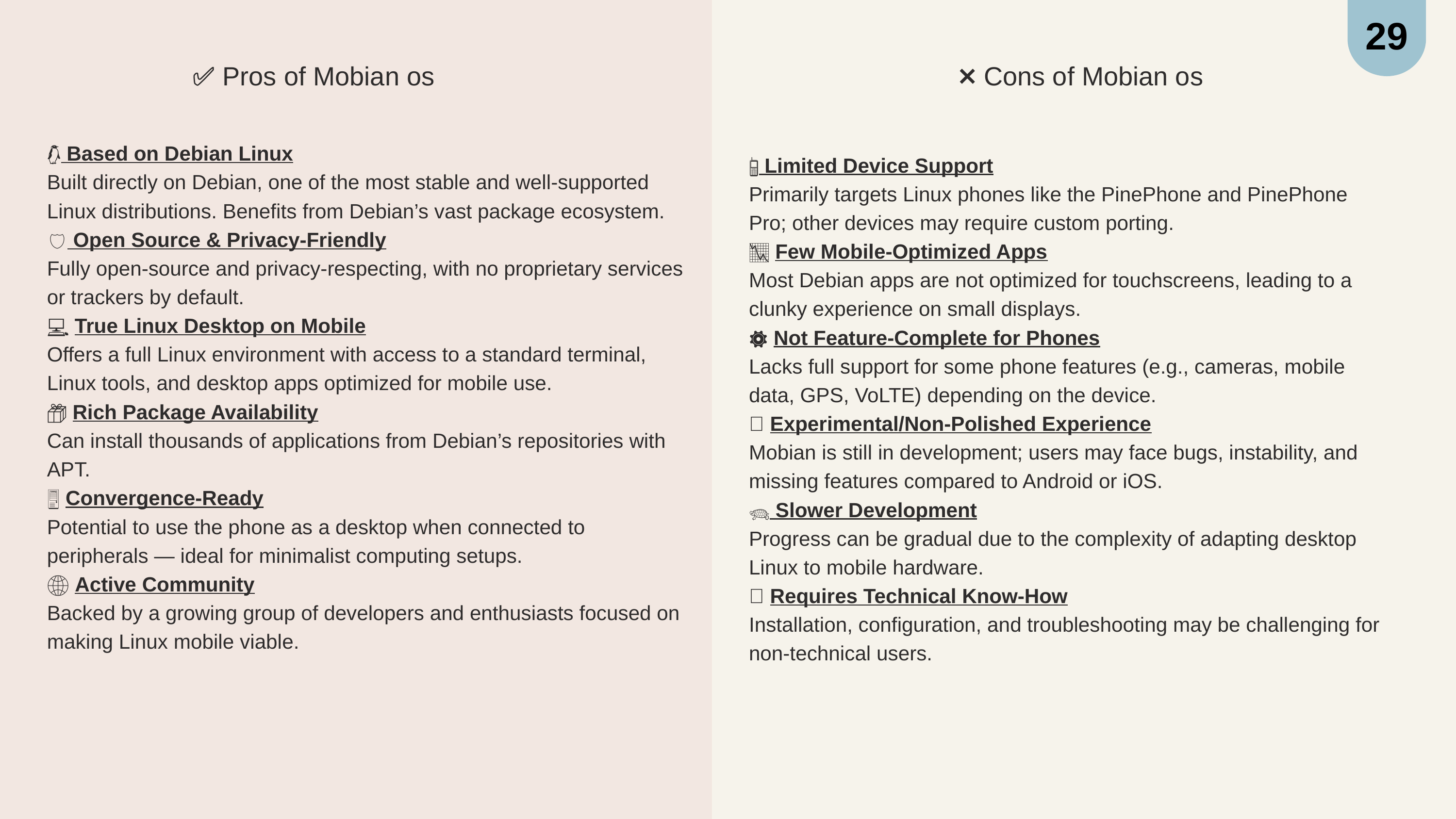

29
✅ Pros of Mobian os
❌ Cons of Mobian os
🐧 Based on Debian Linux
Built directly on Debian, one of the most stable and well-supported Linux distributions. Benefits from Debian’s vast package ecosystem.
🛡️ Open Source & Privacy-Friendly
Fully open-source and privacy-respecting, with no proprietary services or trackers by default.
💻 True Linux Desktop on Mobile
Offers a full Linux environment with access to a standard terminal, Linux tools, and desktop apps optimized for mobile use.
📦 Rich Package Availability
Can install thousands of applications from Debian’s repositories with APT.
🖥️ Convergence-Ready
Potential to use the phone as a desktop when connected to peripherals — ideal for minimalist computing setups.
🌐 Active Community
Backed by a growing group of developers and enthusiasts focused on making Linux mobile viable.

📱 Limited Device Support
Primarily targets Linux phones like the PinePhone and PinePhone Pro; other devices may require custom porting.
📉 Few Mobile-Optimized Apps
Most Debian apps are not optimized for touchscreens, leading to a clunky experience on small displays.
⚙️ Not Feature-Complete for Phones
Lacks full support for some phone features (e.g., cameras, mobile data, GPS, VoLTE) depending on the device.
🧪 Experimental/Non-Polished Experience
Mobian is still in development; users may face bugs, instability, and missing features compared to Android or iOS.
🐢 Slower Development
Progress can be gradual due to the complexity of adapting desktop Linux to mobile hardware.
🧰 Requires Technical Know-How
Installation, configuration, and troubleshooting may be challenging for non-technical users.